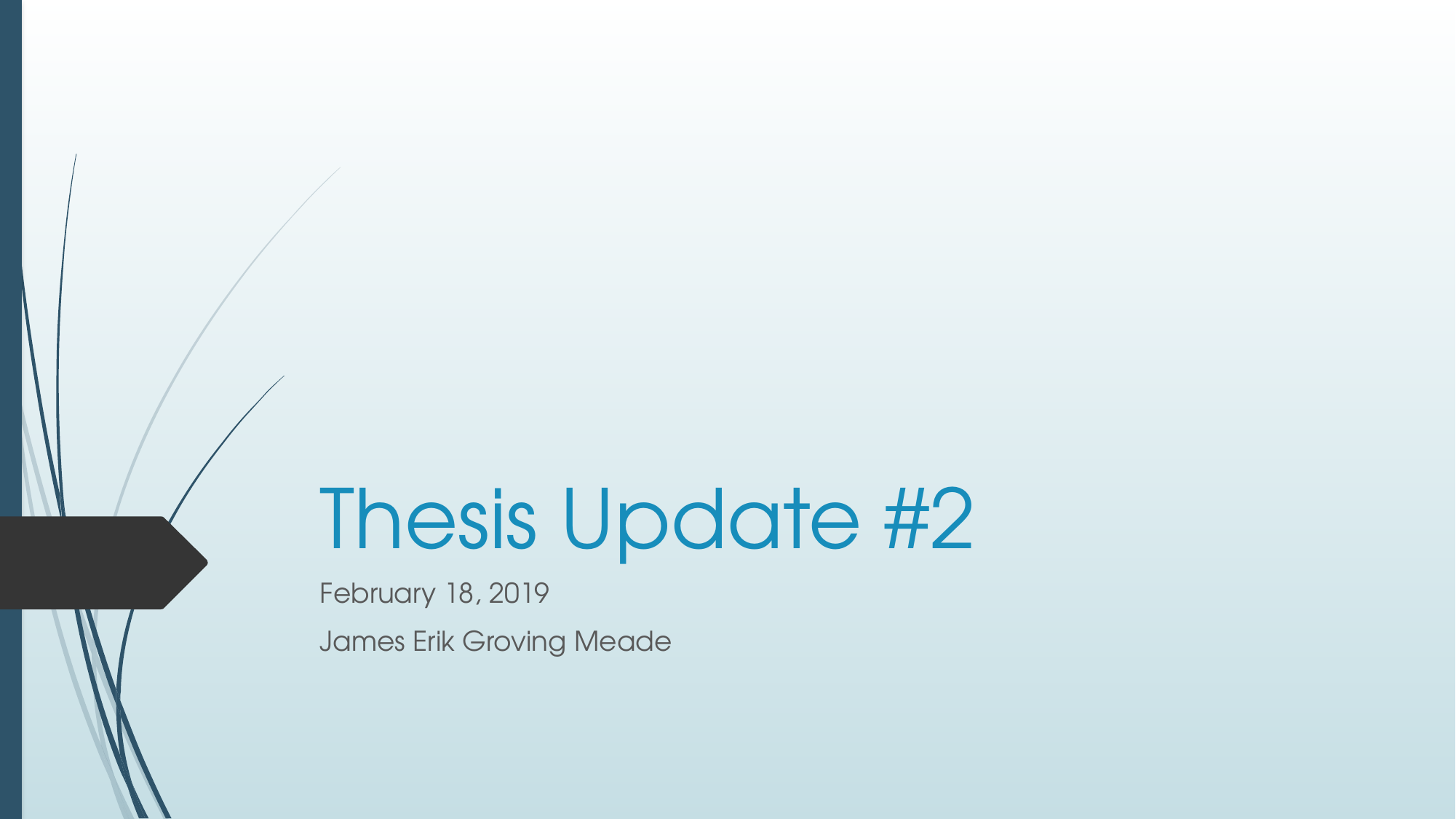

# Thesis Update #2
February 18, 2019
James Erik Groving Meade